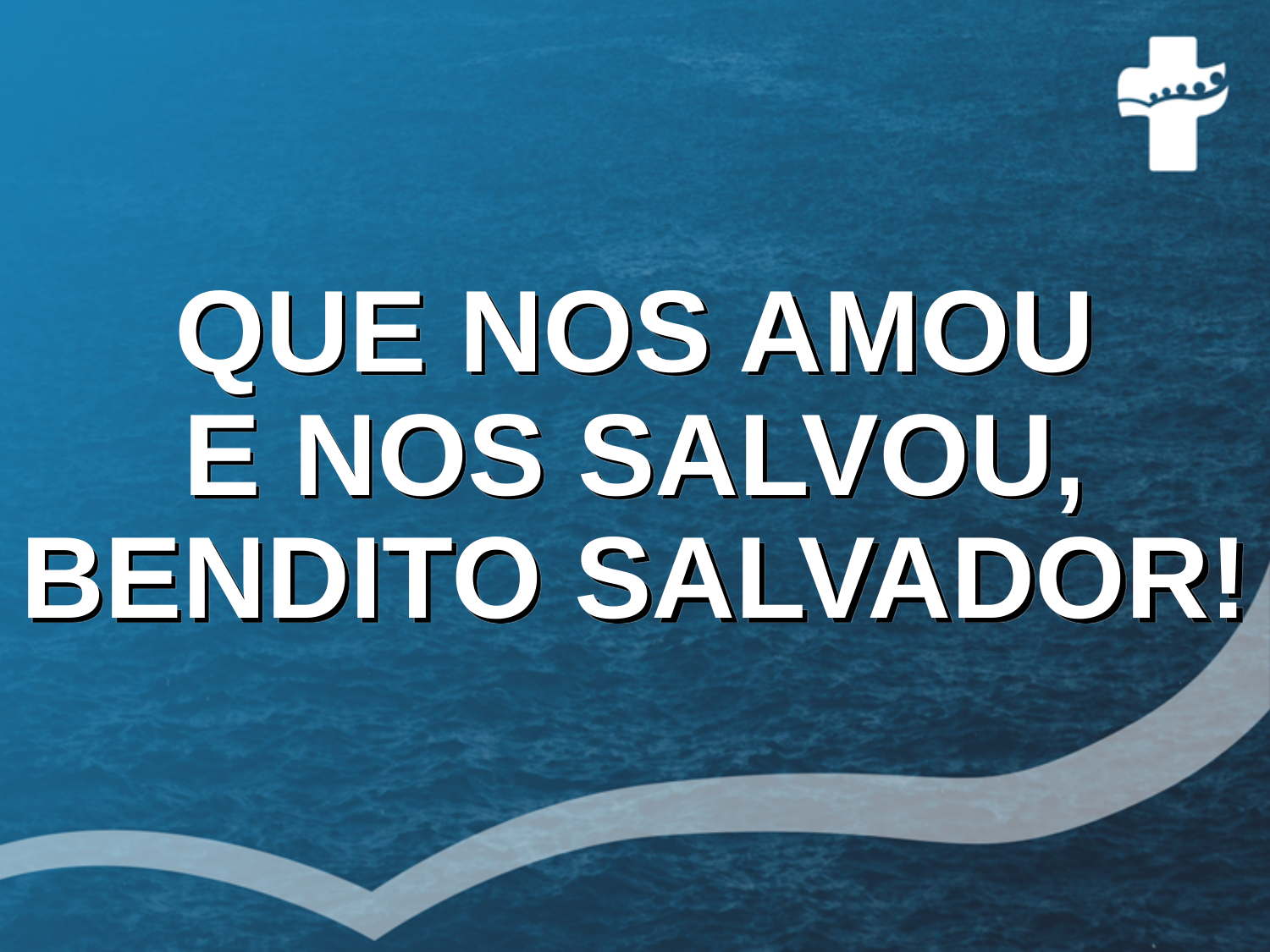

# QUE NOS AMOU E NOS SALVOU, BENDITO SALVADOR!